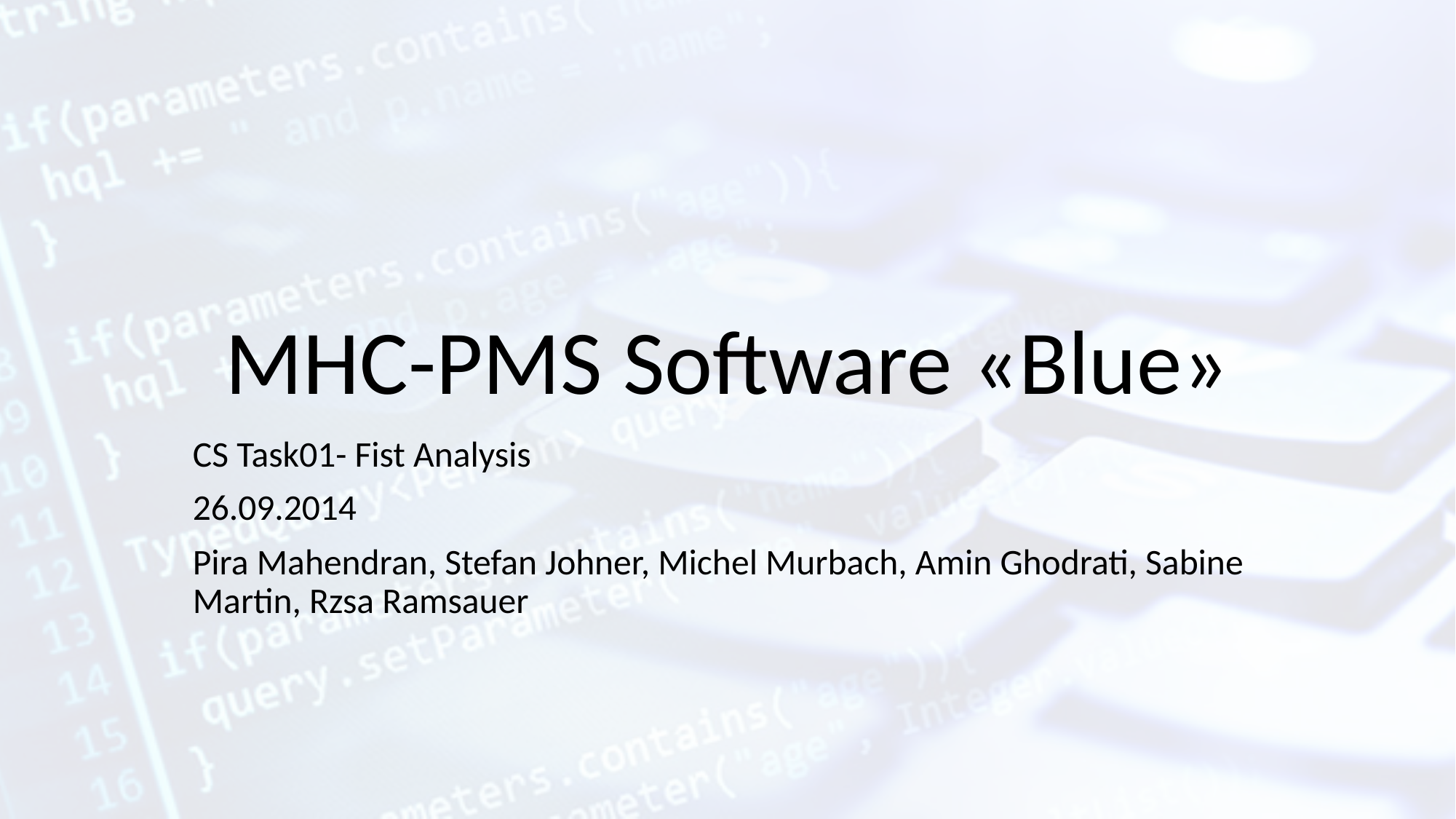

# MHC-PMS Software «Blue»
CS Task01- Fist Analysis
26.09.2014
Pira Mahendran, Stefan Johner, Michel Murbach, Amin Ghodrati, Sabine Martin, Rzsa Ramsauer